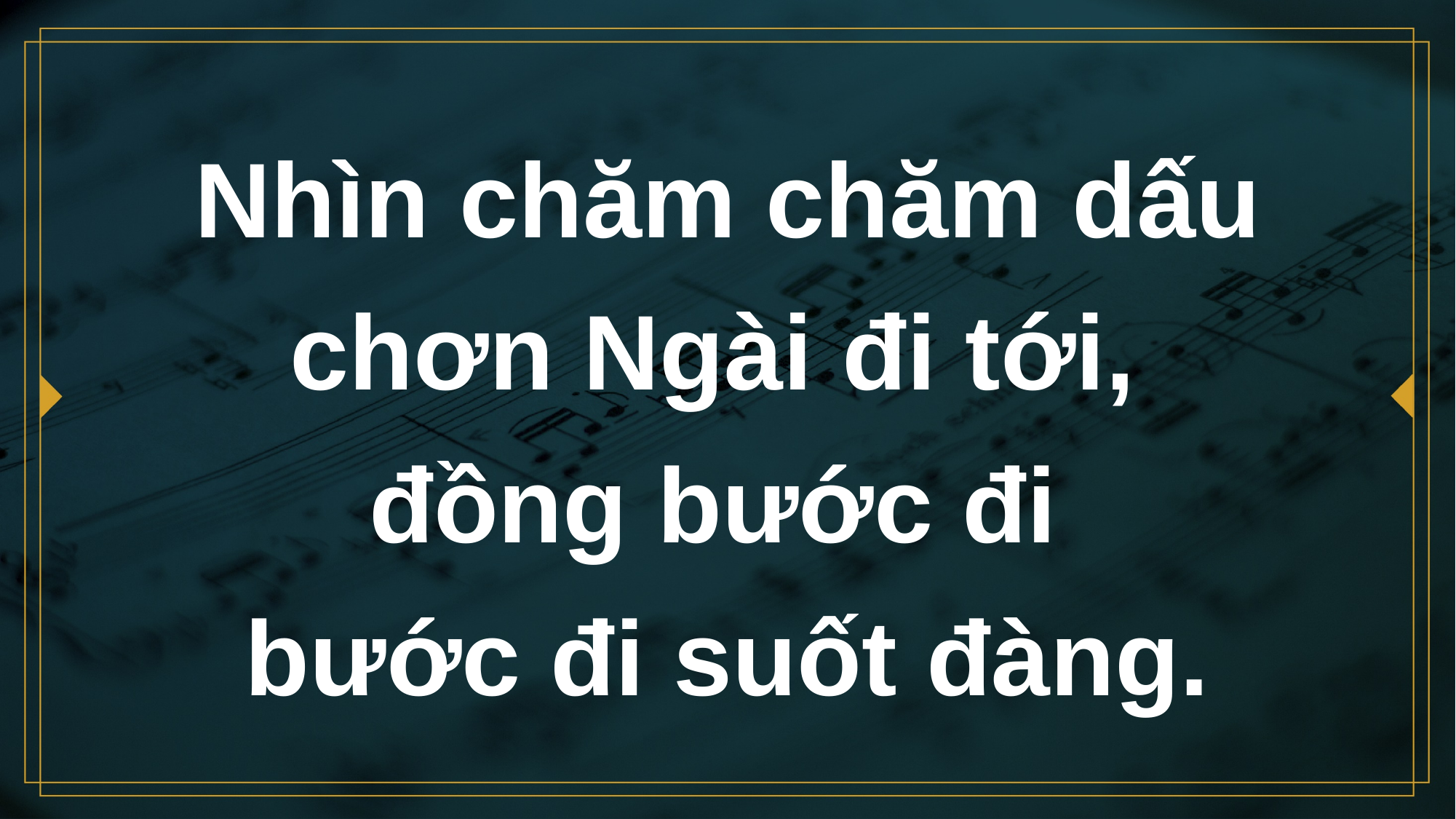

# Nhìn chăm chăm dấu chơn Ngài đi tới, đồng bước đi bước đi suốt đàng.